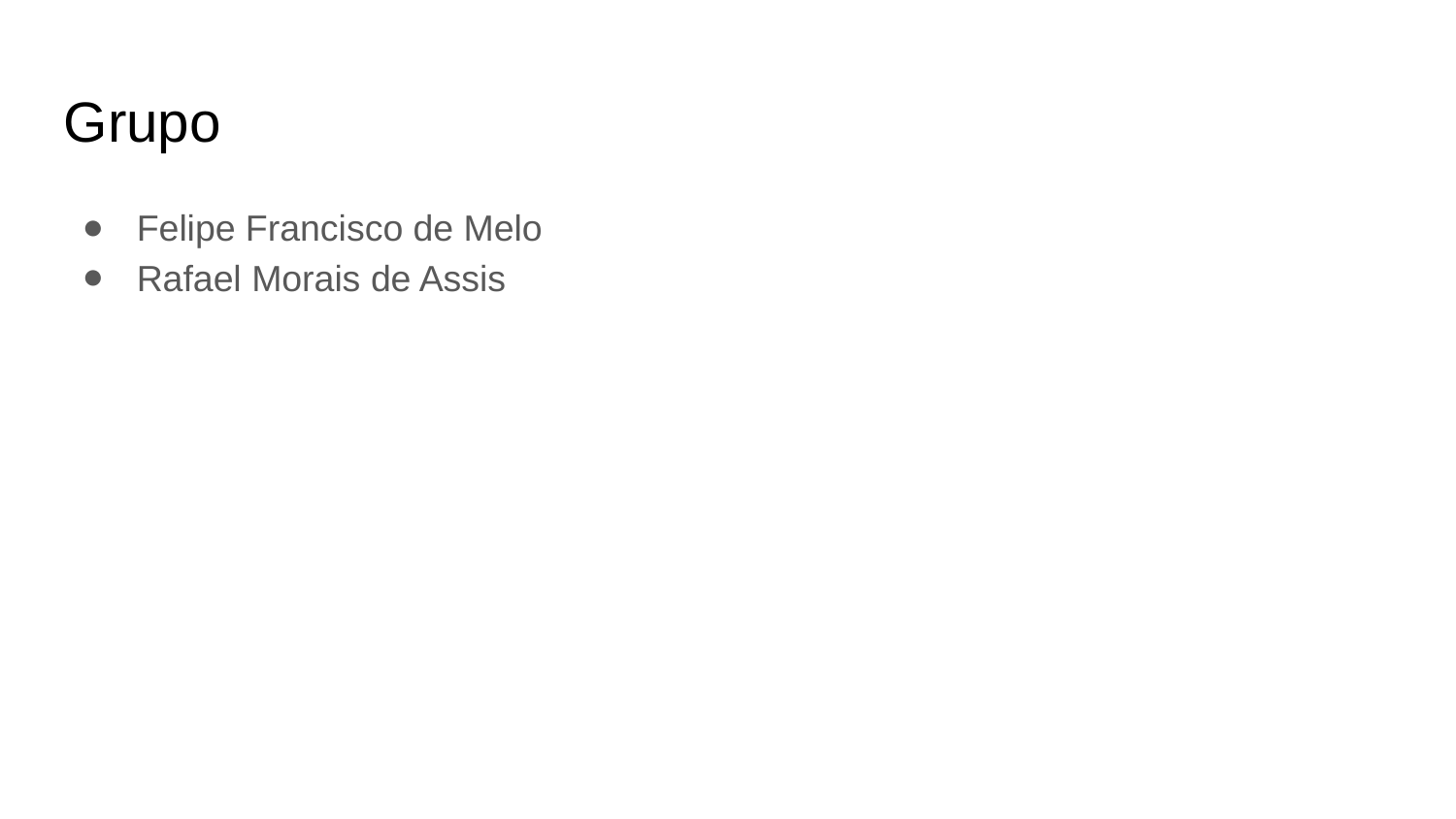

Grupo
Felipe Francisco de Melo
Rafael Morais de Assis